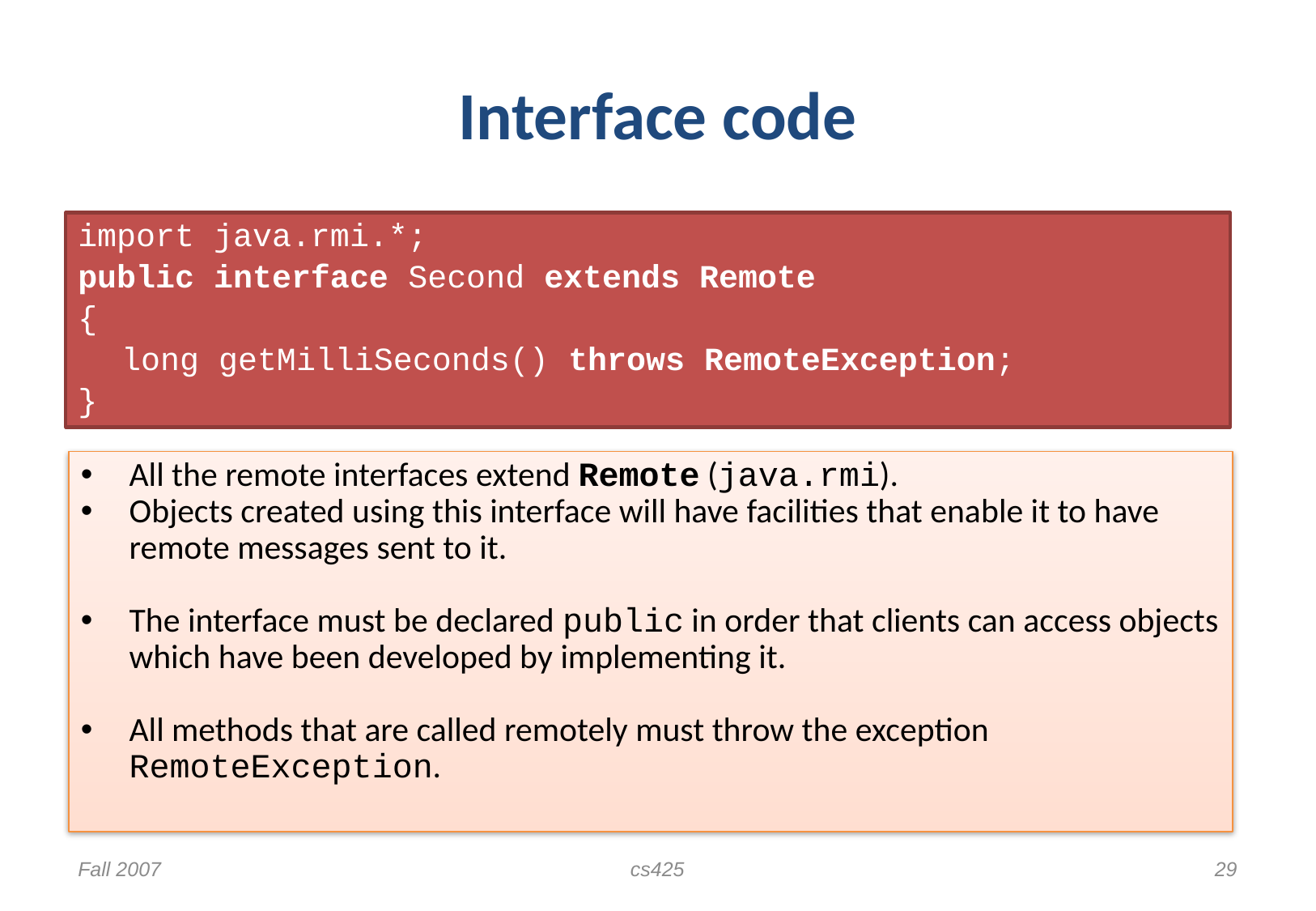

# Interface code
import java.rmi.*;
public interface Second extends Remote
{
	long getMilliSeconds() throws RemoteException;
}
All the remote interfaces extend Remote (java.rmi).
Objects created using this interface will have facilities that enable it to have remote messages sent to it.

The interface must be declared public in order that clients can access objects which have been developed by implementing it.

All methods that are called remotely must throw the exception RemoteException.

Fall 2007
cs425
29